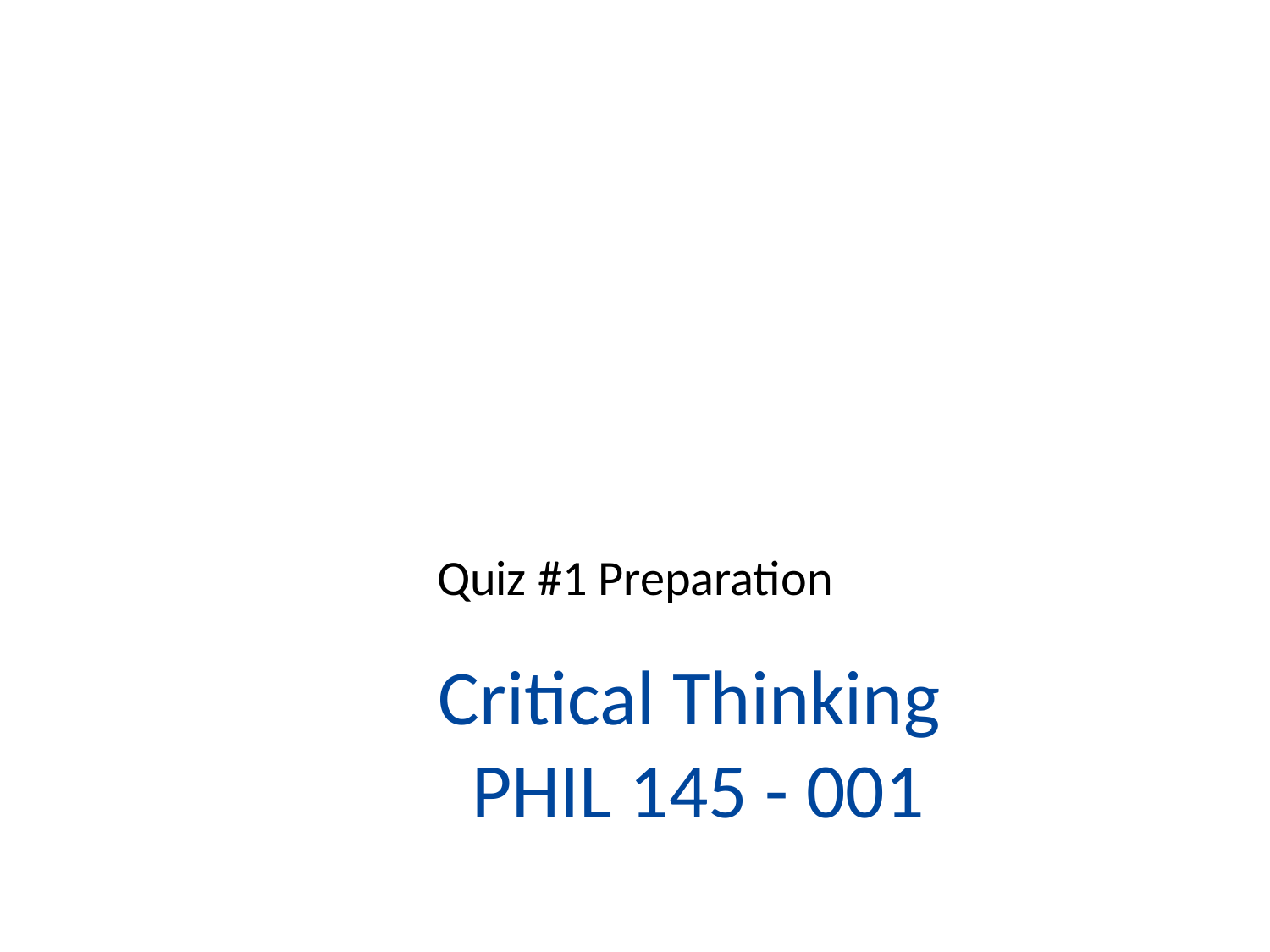

Quiz #1 Preparation
# Critical Thinking PHIL 145 - 001